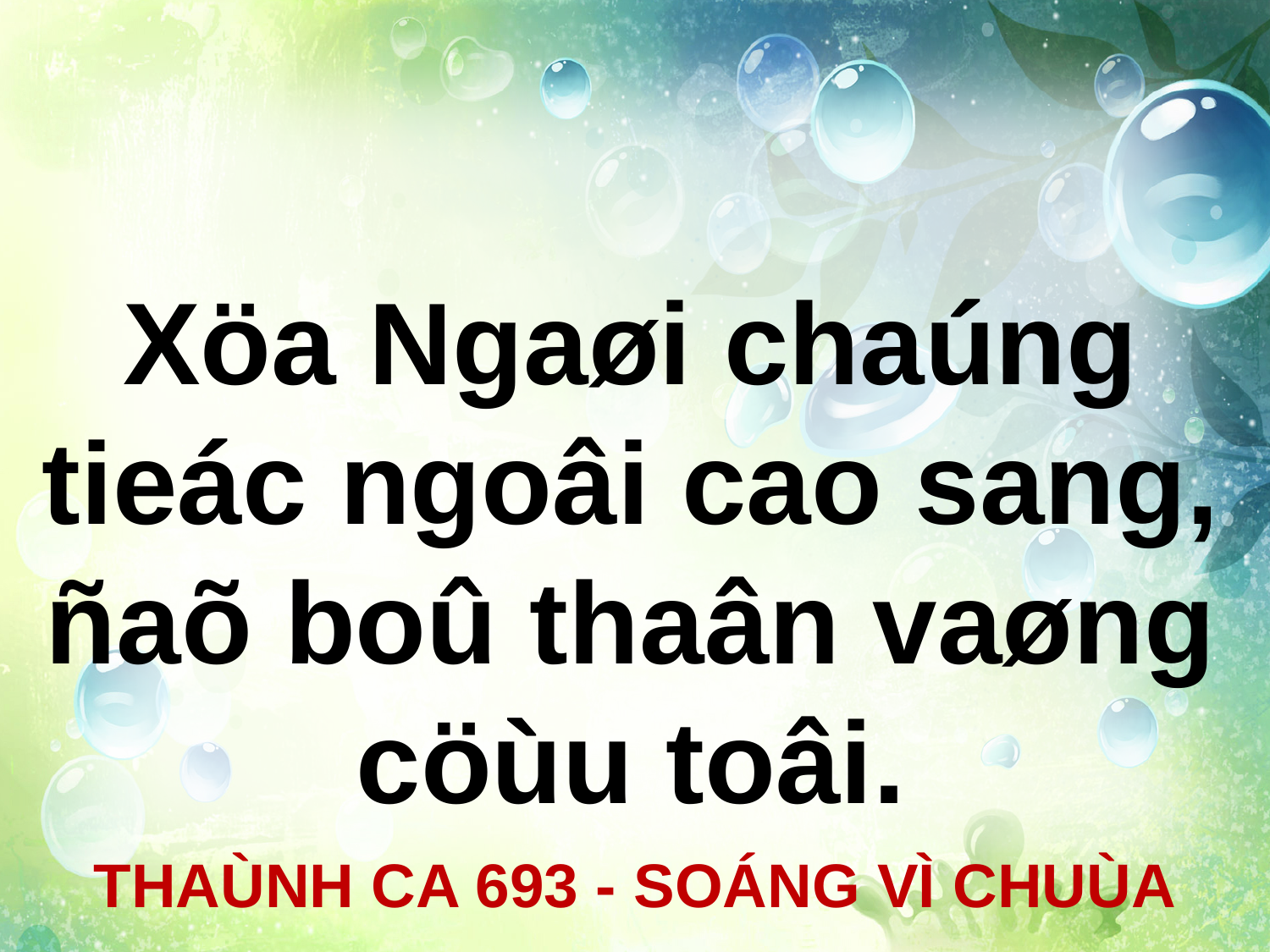

Xöa Ngaøi chaúng tieác ngoâi cao sang, ñaõ boû thaân vaøng cöùu toâi.
THAÙNH CA 693 - SOÁNG VÌ CHUÙA